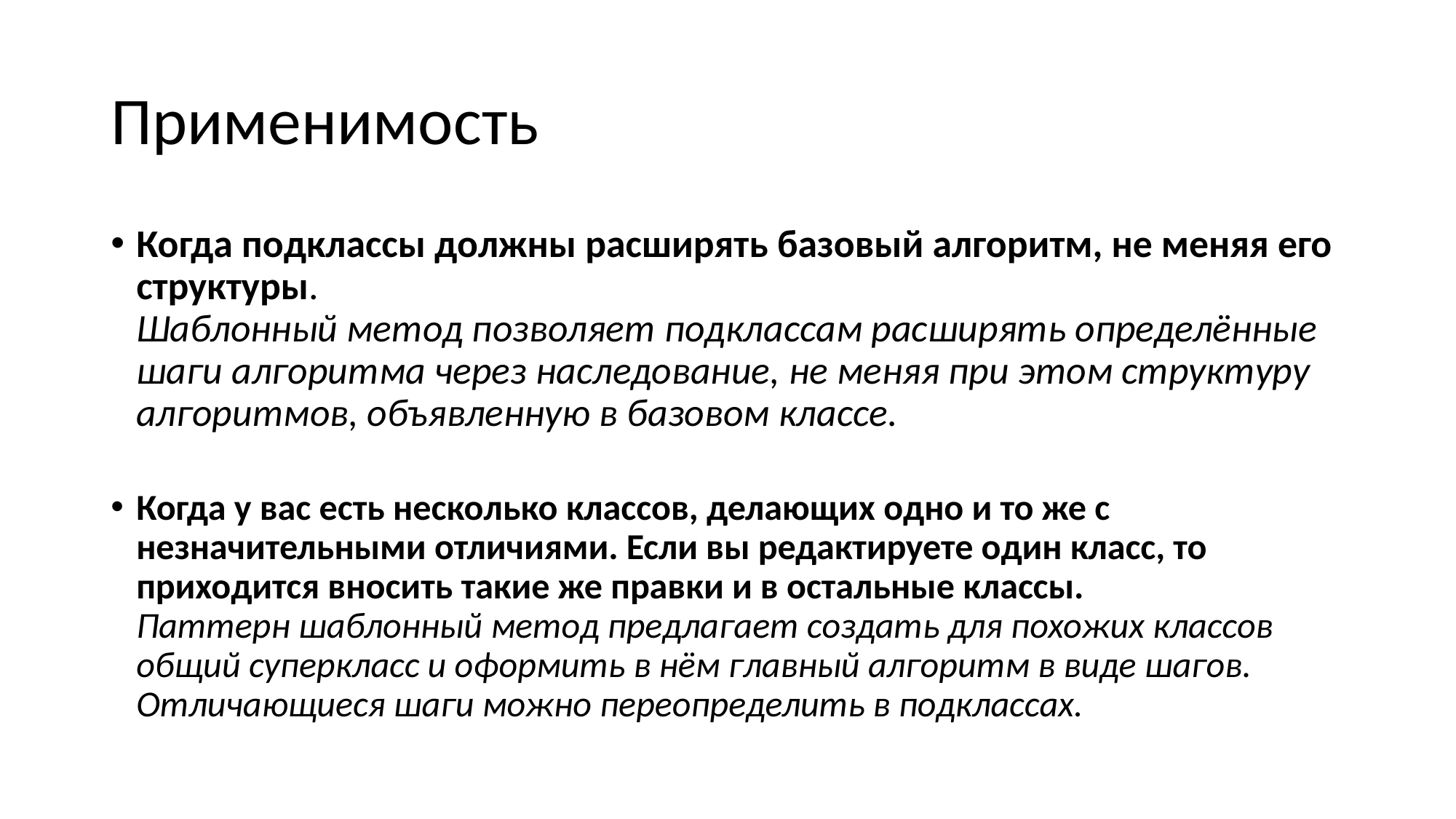

# Применимость
Когда подклассы должны расширять базовый алгоритм, не меняя его структуры.
Шаблонный метод позволяет подклассам расширять определённые шаги алгоритма через наследование, не меняя при этом структуру алгоритмов, объявленную в базовом классе.

Когда у вас есть несколько классов, делающих одно и то же с незначительными отличиями. Если вы редактируете один класс, то приходится вносить такие же правки и в остальные классы.
Паттерн шаблонный метод предлагает создать для похожих классов общий суперкласс и оформить в нём главный алгоритм в виде шагов. Отличающиеся шаги можно переопределить в подклассах.